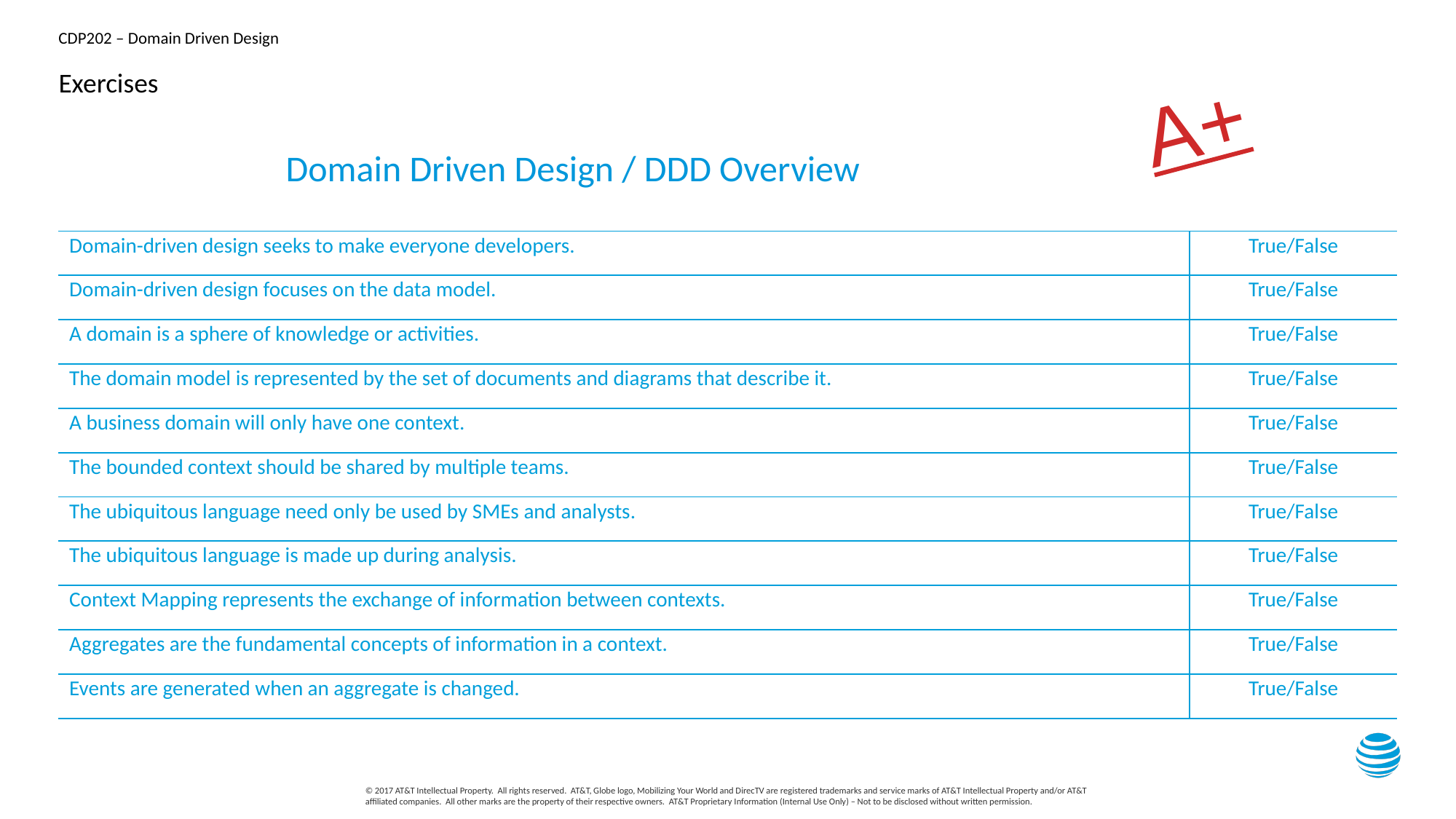

# Exercises
A+
Domain Driven Design / DDD Overview
| Domain-driven design seeks to make everyone developers. | True/False |
| --- | --- |
| Domain-driven design focuses on the data model. | True/False |
| A domain is a sphere of knowledge or activities. | True/False |
| The domain model is represented by the set of documents and diagrams that describe it. | True/False |
| A business domain will only have one context. | True/False |
| The bounded context should be shared by multiple teams. | True/False |
| The ubiquitous language need only be used by SMEs and analysts. | True/False |
| The ubiquitous language is made up during analysis. | True/False |
| Context Mapping represents the exchange of information between contexts. | True/False |
| Aggregates are the fundamental concepts of information in a context. | True/False |
| Events are generated when an aggregate is changed. | True/False |